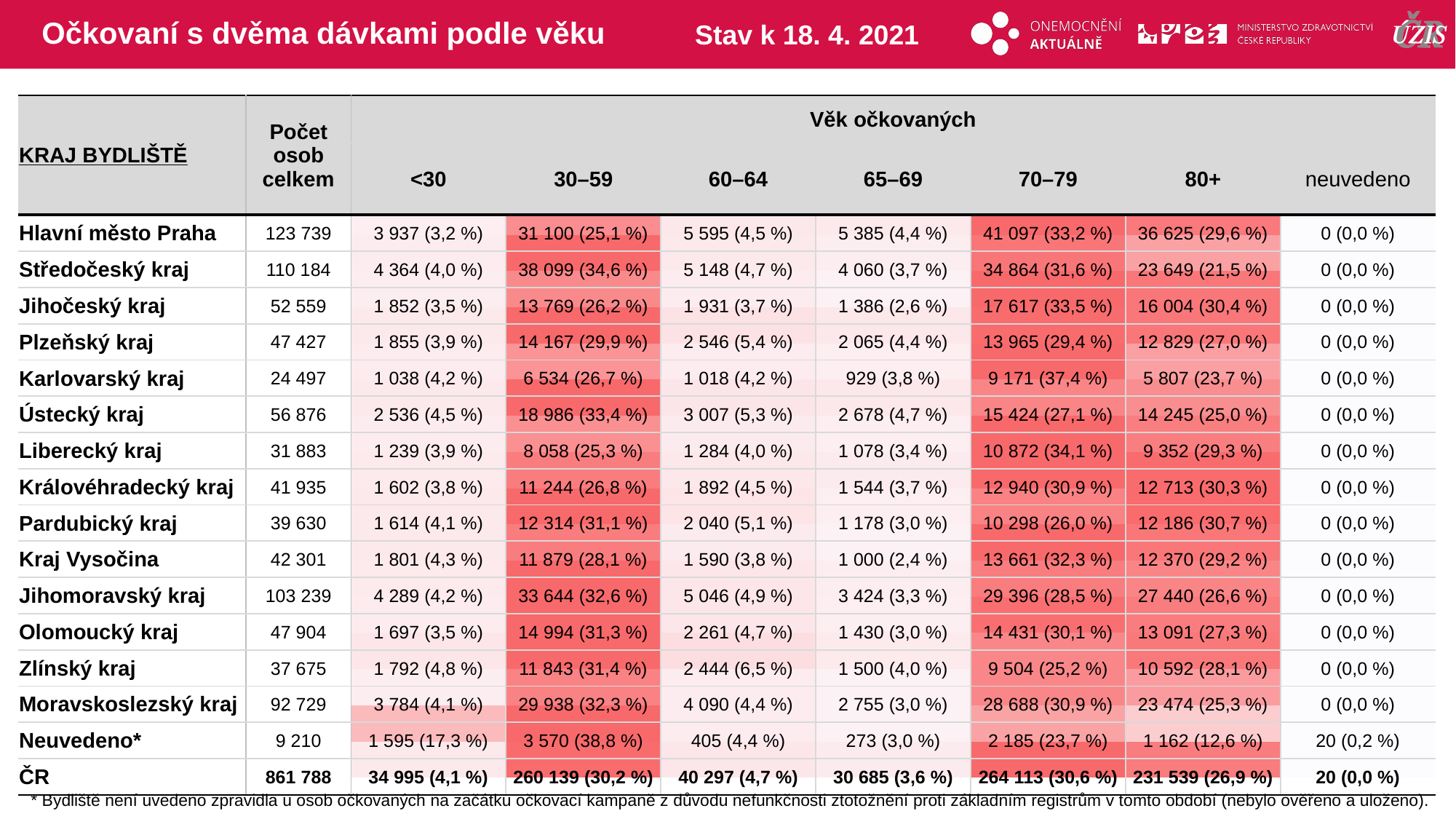

# Očkovaní s dvěma dávkami podle věku
Stav k 18. 4. 2021
| KRAJ BYDLIŠTĚ | Počet osob celkem | Věk očkovaných |  |  |  |  |  |  |
| --- | --- | --- | --- | --- | --- | --- | --- | --- |
|  |  | <30 | 30–59 | 60–64 | 65–69 | 70–79 | 80+ | neuvedeno |
| Hlavní město Praha | 123 739 | 3 937 (3,2 %) | 31 100 (25,1 %) | 5 595 (4,5 %) | 5 385 (4,4 %) | 41 097 (33,2 %) | 36 625 (29,6 %) | 0 (0,0 %) |
| Středočeský kraj | 110 184 | 4 364 (4,0 %) | 38 099 (34,6 %) | 5 148 (4,7 %) | 4 060 (3,7 %) | 34 864 (31,6 %) | 23 649 (21,5 %) | 0 (0,0 %) |
| Jihočeský kraj | 52 559 | 1 852 (3,5 %) | 13 769 (26,2 %) | 1 931 (3,7 %) | 1 386 (2,6 %) | 17 617 (33,5 %) | 16 004 (30,4 %) | 0 (0,0 %) |
| Plzeňský kraj | 47 427 | 1 855 (3,9 %) | 14 167 (29,9 %) | 2 546 (5,4 %) | 2 065 (4,4 %) | 13 965 (29,4 %) | 12 829 (27,0 %) | 0 (0,0 %) |
| Karlovarský kraj | 24 497 | 1 038 (4,2 %) | 6 534 (26,7 %) | 1 018 (4,2 %) | 929 (3,8 %) | 9 171 (37,4 %) | 5 807 (23,7 %) | 0 (0,0 %) |
| Ústecký kraj | 56 876 | 2 536 (4,5 %) | 18 986 (33,4 %) | 3 007 (5,3 %) | 2 678 (4,7 %) | 15 424 (27,1 %) | 14 245 (25,0 %) | 0 (0,0 %) |
| Liberecký kraj | 31 883 | 1 239 (3,9 %) | 8 058 (25,3 %) | 1 284 (4,0 %) | 1 078 (3,4 %) | 10 872 (34,1 %) | 9 352 (29,3 %) | 0 (0,0 %) |
| Královéhradecký kraj | 41 935 | 1 602 (3,8 %) | 11 244 (26,8 %) | 1 892 (4,5 %) | 1 544 (3,7 %) | 12 940 (30,9 %) | 12 713 (30,3 %) | 0 (0,0 %) |
| Pardubický kraj | 39 630 | 1 614 (4,1 %) | 12 314 (31,1 %) | 2 040 (5,1 %) | 1 178 (3,0 %) | 10 298 (26,0 %) | 12 186 (30,7 %) | 0 (0,0 %) |
| Kraj Vysočina | 42 301 | 1 801 (4,3 %) | 11 879 (28,1 %) | 1 590 (3,8 %) | 1 000 (2,4 %) | 13 661 (32,3 %) | 12 370 (29,2 %) | 0 (0,0 %) |
| Jihomoravský kraj | 103 239 | 4 289 (4,2 %) | 33 644 (32,6 %) | 5 046 (4,9 %) | 3 424 (3,3 %) | 29 396 (28,5 %) | 27 440 (26,6 %) | 0 (0,0 %) |
| Olomoucký kraj | 47 904 | 1 697 (3,5 %) | 14 994 (31,3 %) | 2 261 (4,7 %) | 1 430 (3,0 %) | 14 431 (30,1 %) | 13 091 (27,3 %) | 0 (0,0 %) |
| Zlínský kraj | 37 675 | 1 792 (4,8 %) | 11 843 (31,4 %) | 2 444 (6,5 %) | 1 500 (4,0 %) | 9 504 (25,2 %) | 10 592 (28,1 %) | 0 (0,0 %) |
| Moravskoslezský kraj | 92 729 | 3 784 (4,1 %) | 29 938 (32,3 %) | 4 090 (4,4 %) | 2 755 (3,0 %) | 28 688 (30,9 %) | 23 474 (25,3 %) | 0 (0,0 %) |
| Neuvedeno\* | 9 210 | 1 595 (17,3 %) | 3 570 (38,8 %) | 405 (4,4 %) | 273 (3,0 %) | 2 185 (23,7 %) | 1 162 (12,6 %) | 20 (0,2 %) |
| ČR | 861 788 | 34 995 (4,1 %) | 260 139 (30,2 %) | 40 297 (4,7 %) | 30 685 (3,6 %) | 264 113 (30,6 %) | 231 539 (26,9 %) | 20 (0,0 %) |
|  |  |  |  |  |  |  |
| --- | --- | --- | --- | --- | --- | --- |
|  |  |  |  |  |  |  |
|  |  |  |  |  |  |  |
|  |  |  |  |  |  |  |
|  |  |  |  |  |  |  |
|  |  |  |  |  |  |  |
|  |  |  |  |  |  |  |
|  |  |  |  |  |  |  |
|  |  |  |  |  |  |  |
|  |  |  |  |  |  |  |
|  |  |  |  |  |  |  |
|  |  |  |  |  |  |  |
|  |  |  |  |  |  |  |
|  |  |  |  |  |  |  |
|  |  |  |  |  |  |  |
|  |  |  |  |  |  |  |
* Bydliště není uvedeno zpravidla u osob očkovaných na začátku očkovací kampaně z důvodu nefunkčnosti ztotožnění proti základním registrům v tomto období (nebylo ověřeno a uloženo).